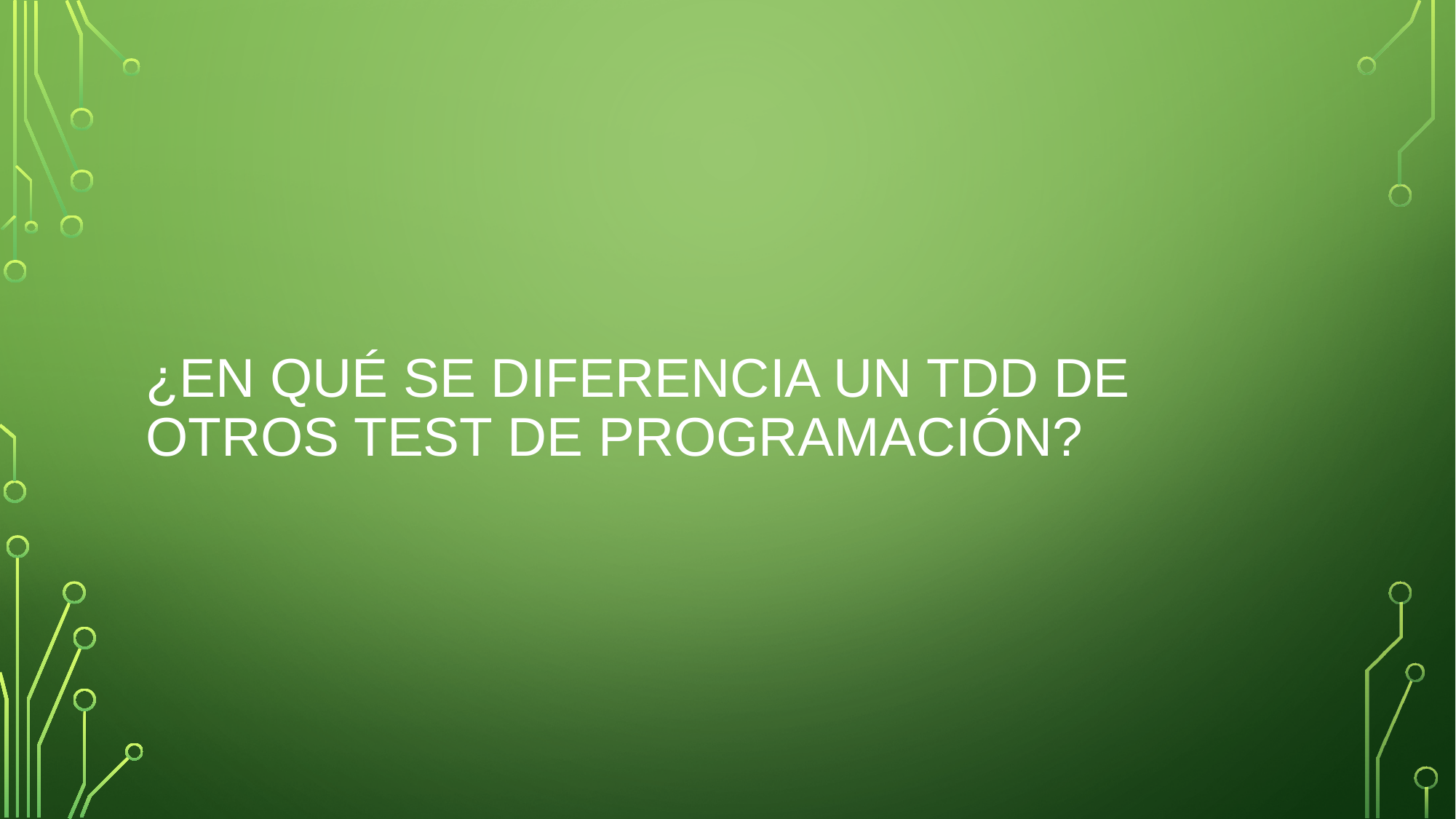

# ¿En qué se diferencia un TDD de otros test de programación?